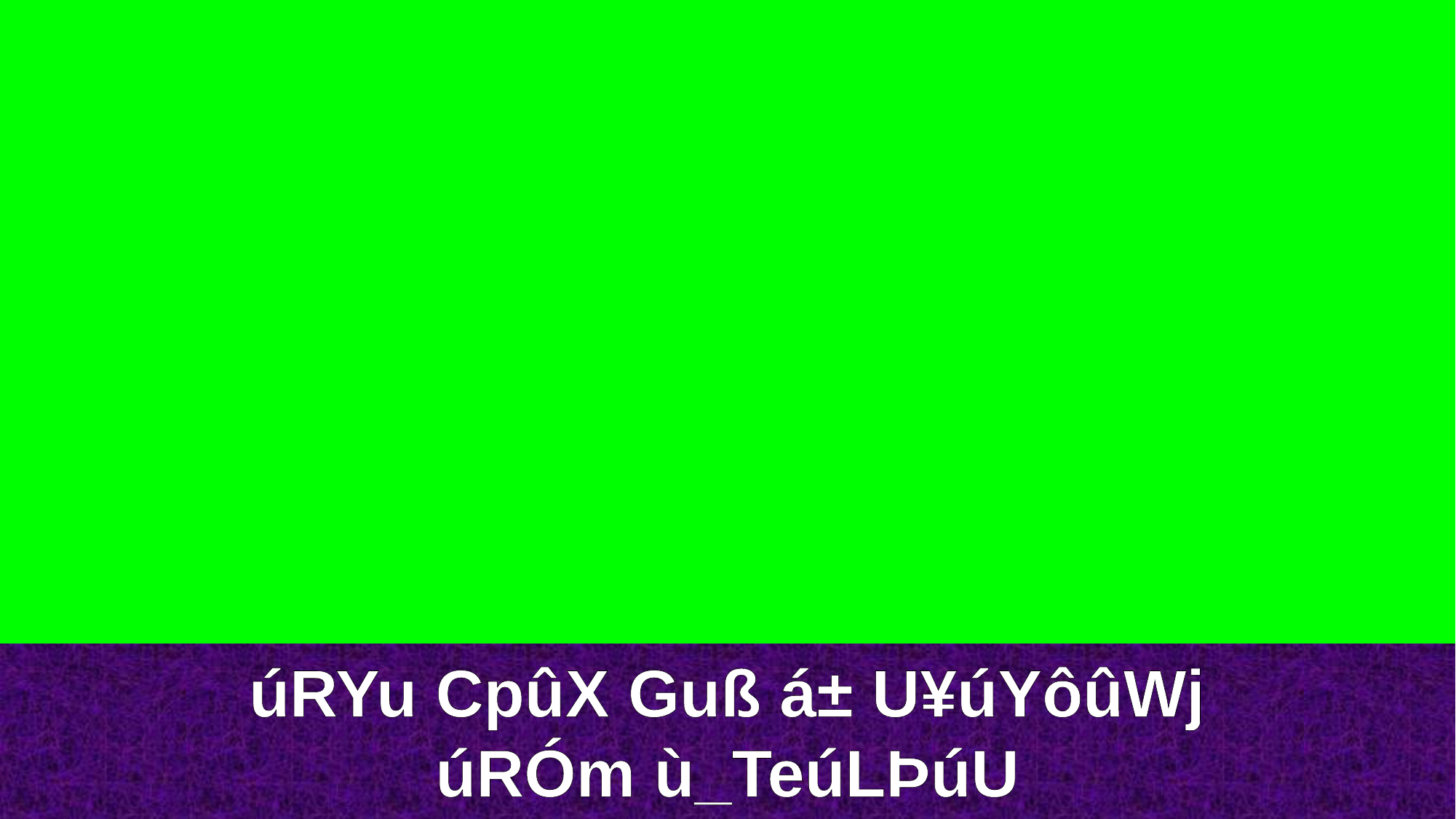

úRYu CpûX Guß á± U¥úYôûWj
úRÓm ù_TeúLÞúU